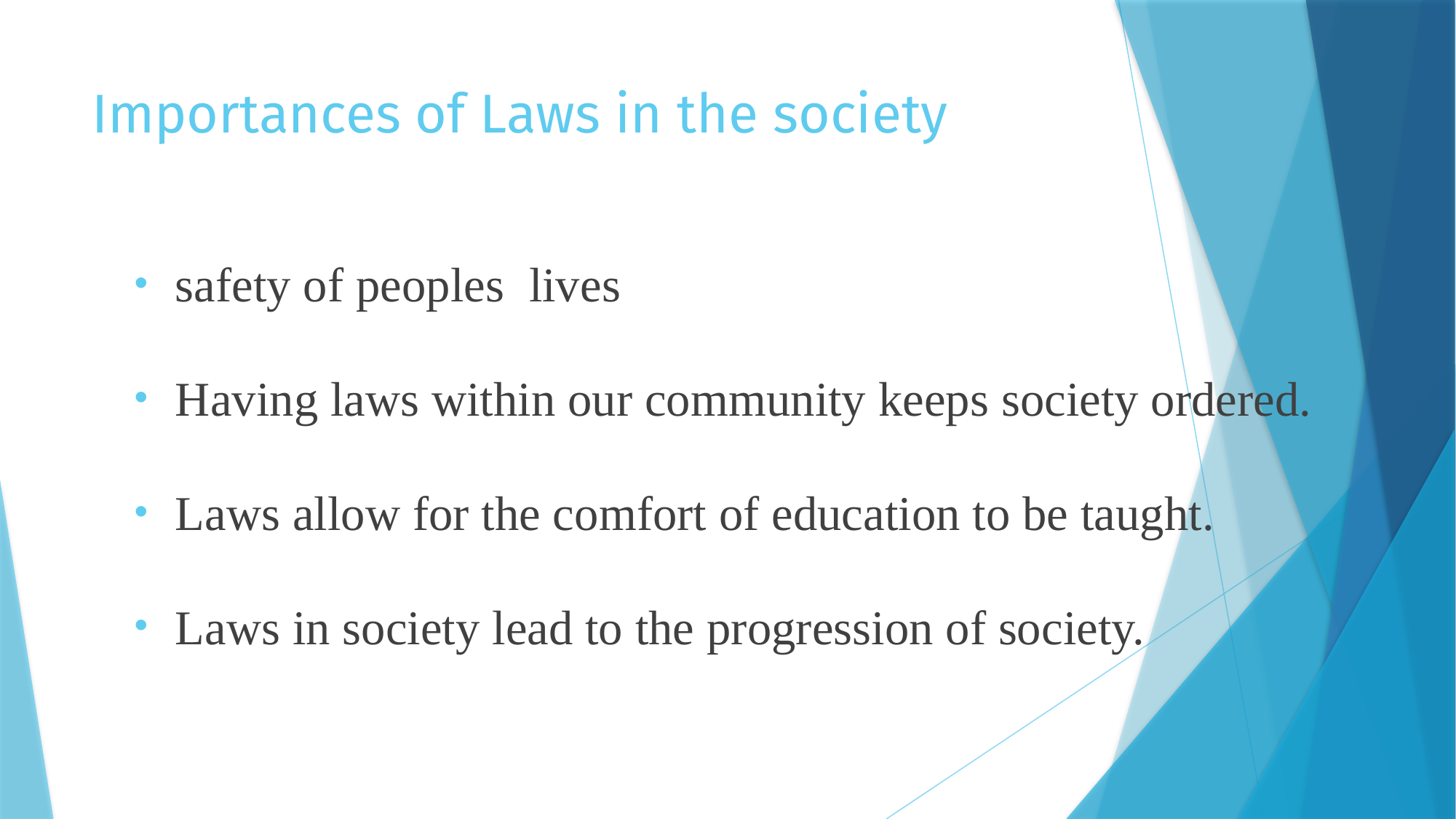

# Importances of Laws in the society
safety of peoples  lives
Having laws within our community keeps society ordered.
Laws allow for the comfort of education to be taught.
Laws in society lead to the progression of society.